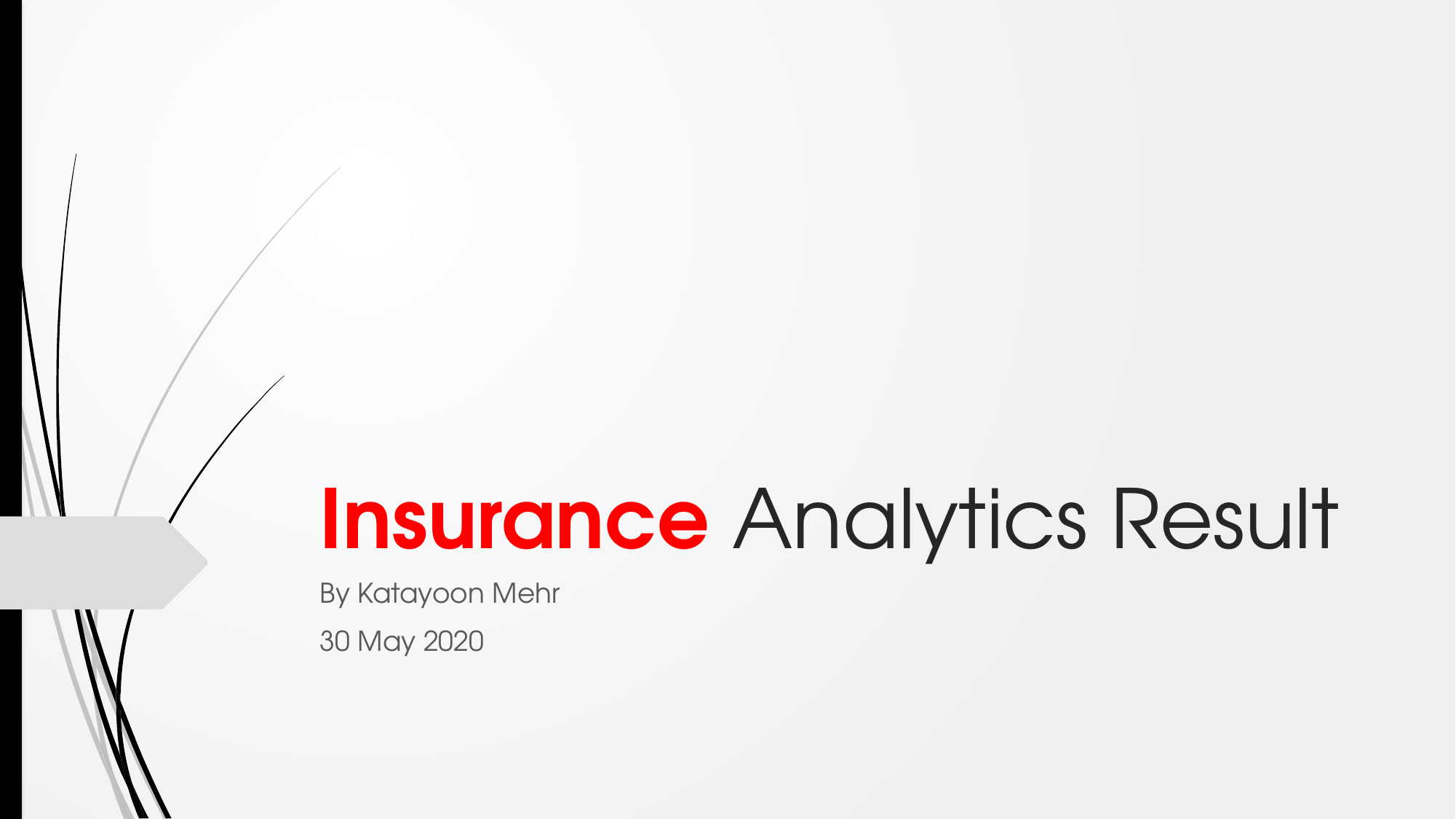

# Insurance​​ Analytics Result
By Katayoon Mehr
30 May 2020